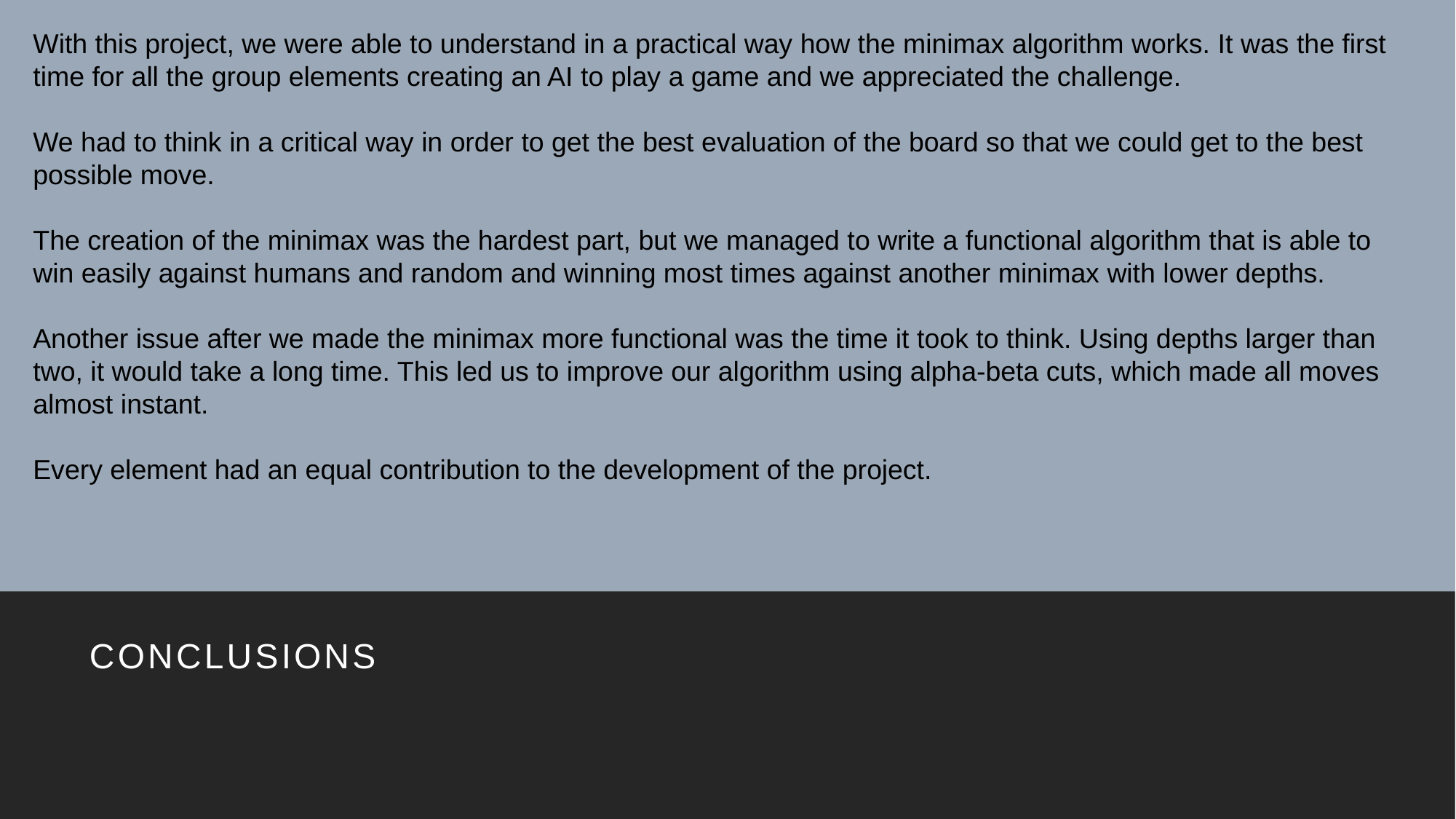

With this project, we were able to understand in a practical way how the minimax algorithm works. It was the first time for all the group elements creating an AI to play a game and we appreciated the challenge.

We had to think in a critical way in order to get the best evaluation of the board so that we could get to the best possible move.

The creation of the minimax was the hardest part, but we managed to write a functional algorithm that is able to win easily against humans and random and winning most times against another minimax with lower depths.

Another issue after we made the minimax more functional was the time it took to think. Using depths larger than two, it would take a long time. This led us to improve our algorithm using alpha-beta cuts, which made all moves almost instant.

Every element had an equal contribution to the development of the project.

Conclusions